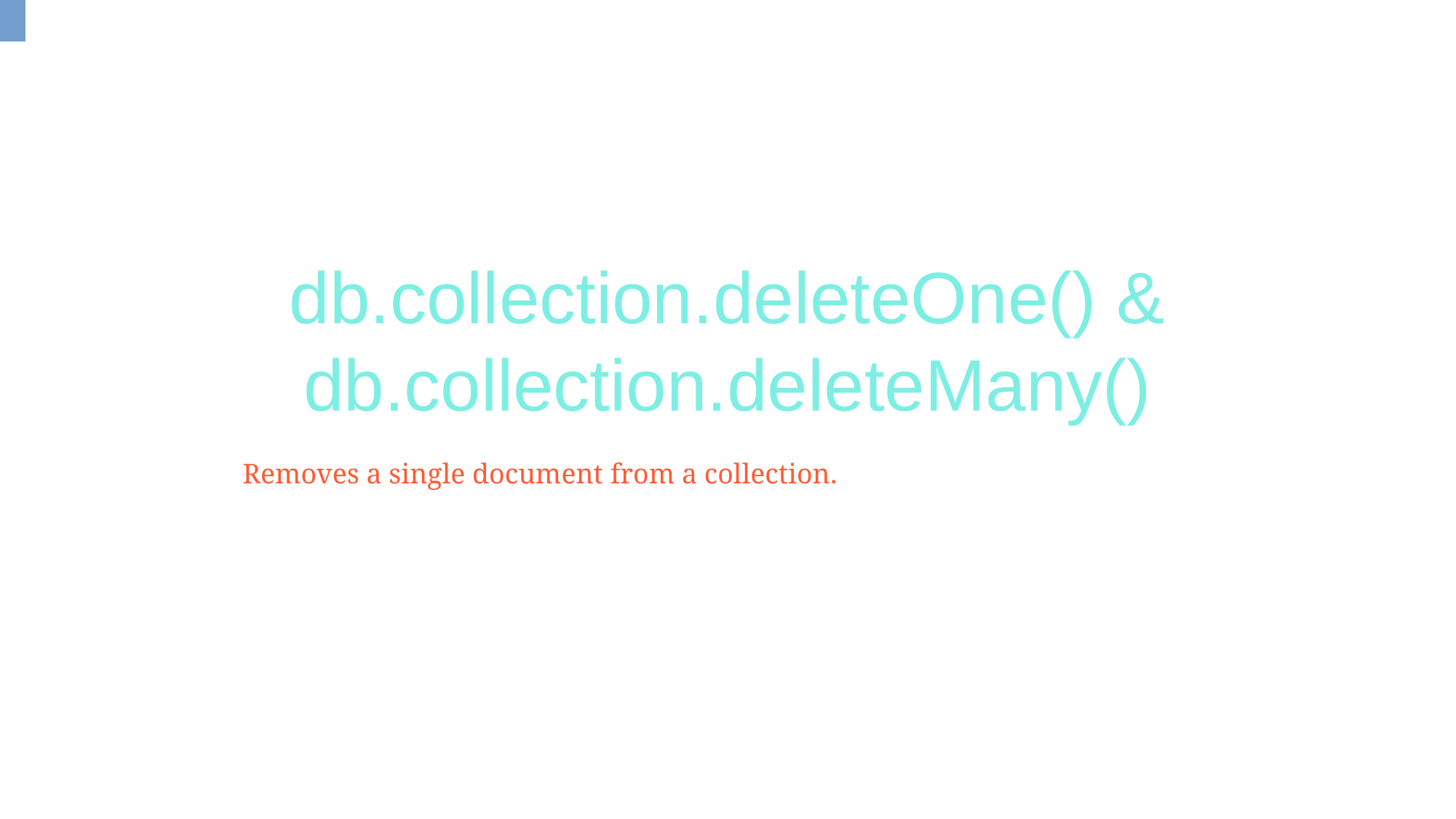

db.collection.deleteOne() & db.collection.deleteMany()

Removes a single document from a collection.